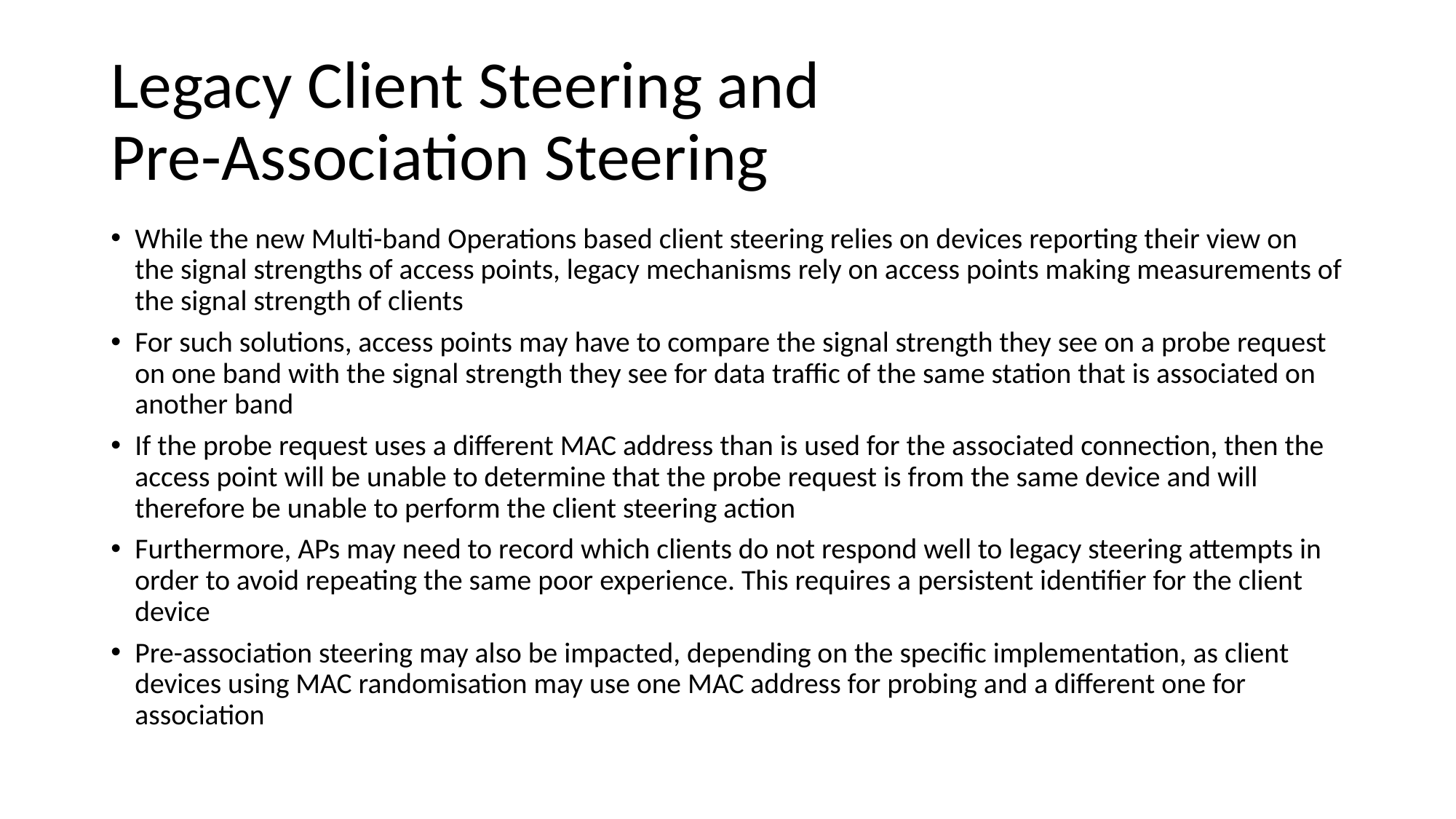

# Legacy Client Steering and Pre-Association Steering
While the new Multi-band Operations based client steering relies on devices reporting their view on the signal strengths of access points, legacy mechanisms rely on access points making measurements of the signal strength of clients
For such solutions, access points may have to compare the signal strength they see on a probe request on one band with the signal strength they see for data traffic of the same station that is associated on another band
If the probe request uses a different MAC address than is used for the associated connection, then the access point will be unable to determine that the probe request is from the same device and will therefore be unable to perform the client steering action
Furthermore, APs may need to record which clients do not respond well to legacy steering attempts in order to avoid repeating the same poor experience. This requires a persistent identifier for the client device
Pre-association steering may also be impacted, depending on the specific implementation, as client devices using MAC randomisation may use one MAC address for probing and a different one for association